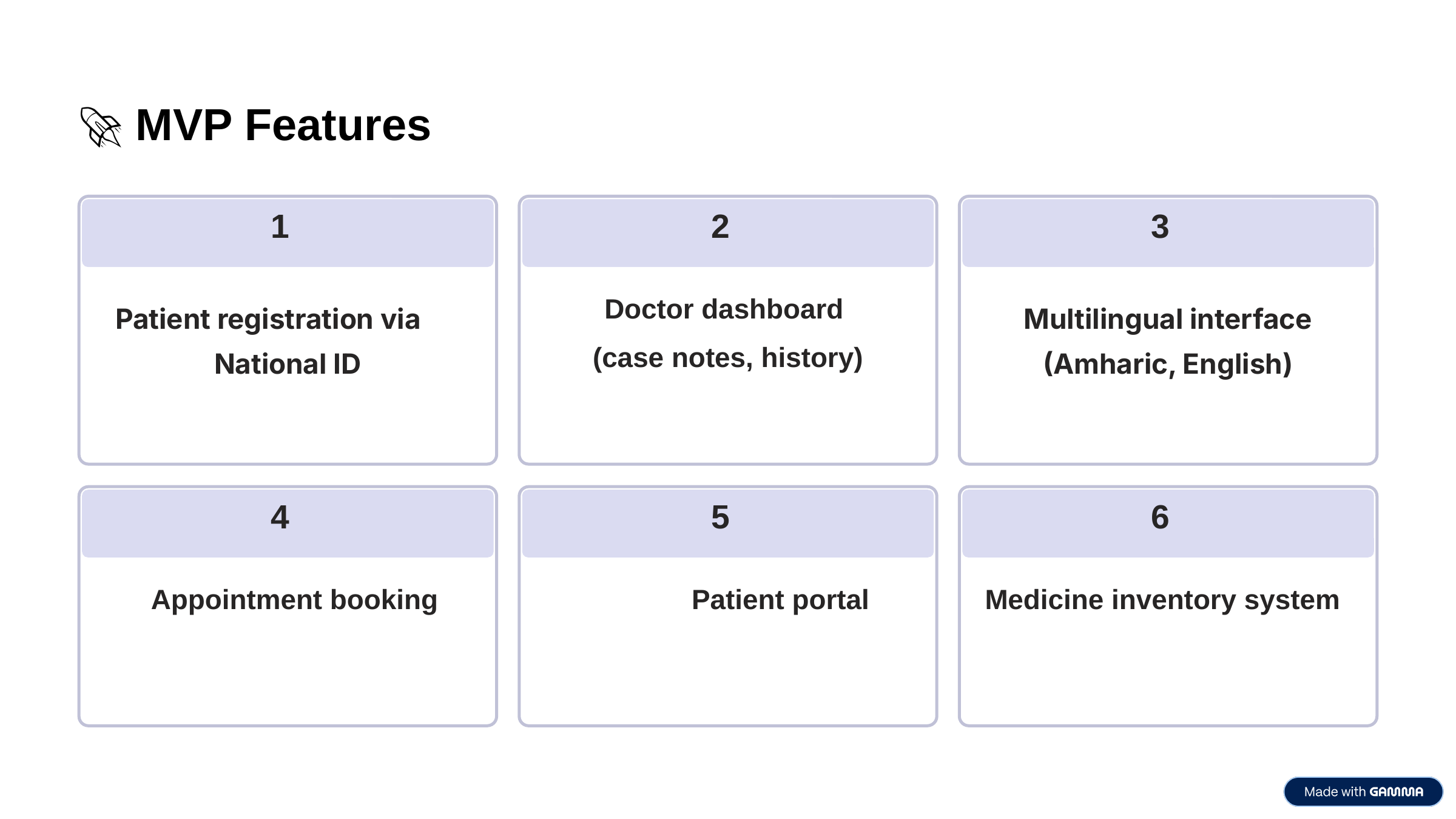

🚀 MVP Features

1
2
3
Patient registration via       National ID
Doctor dashboard
Multilingual interface (Amharic, English)
(case notes, history)

4
5
6
      Appointment booking
                   Patient portal
Medicine inventory system